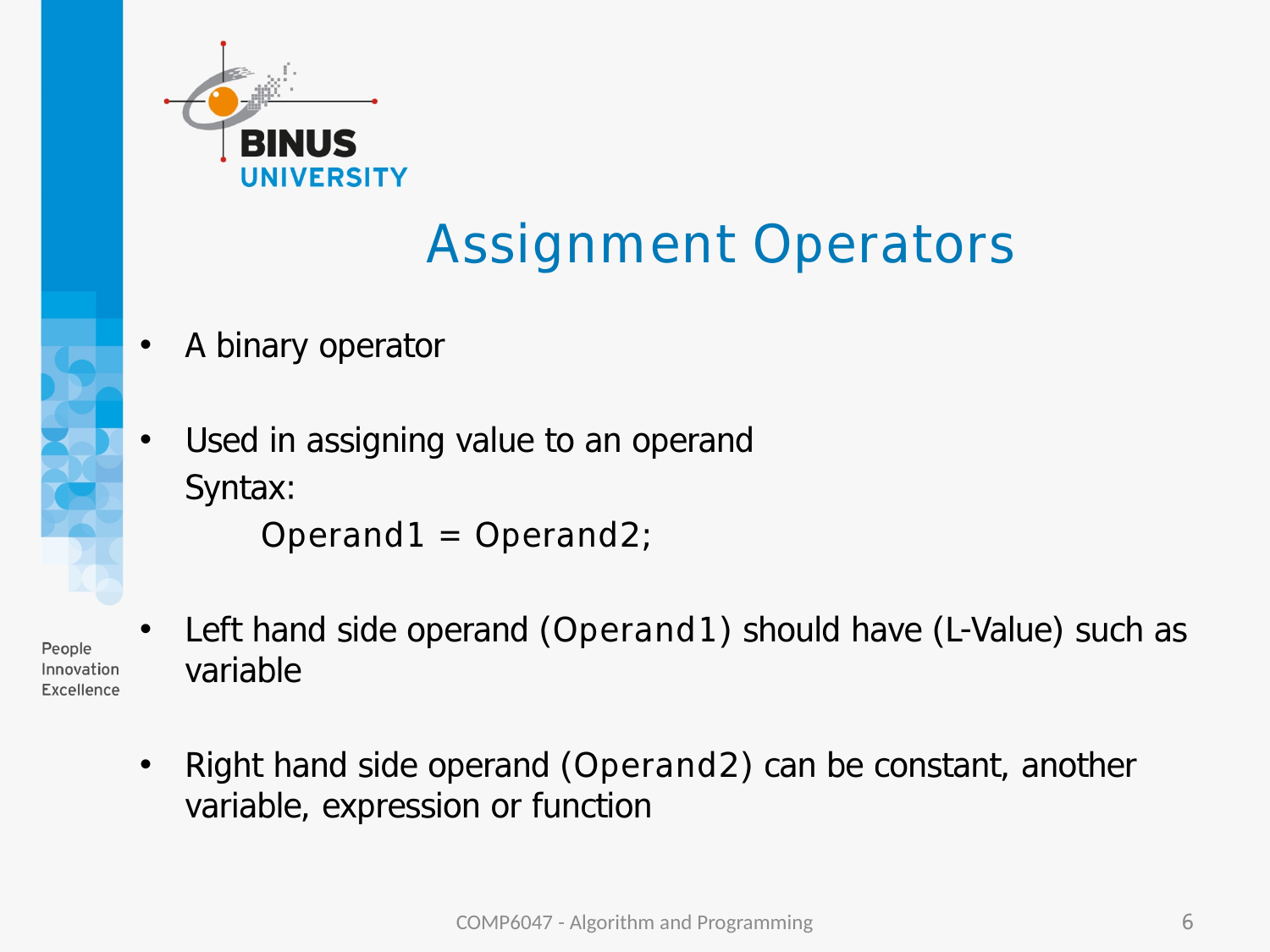

# Assignment Operators
A binary operator

Used in assigning value to an operand
	Syntax:
Operand1 = Operand2;

Left hand side operand (Operand1) should have (L-Value) such as variable

Right hand side operand (Operand2) can be constant, another variable, expression or function
COMP6047 - Algorithm and Programming
6